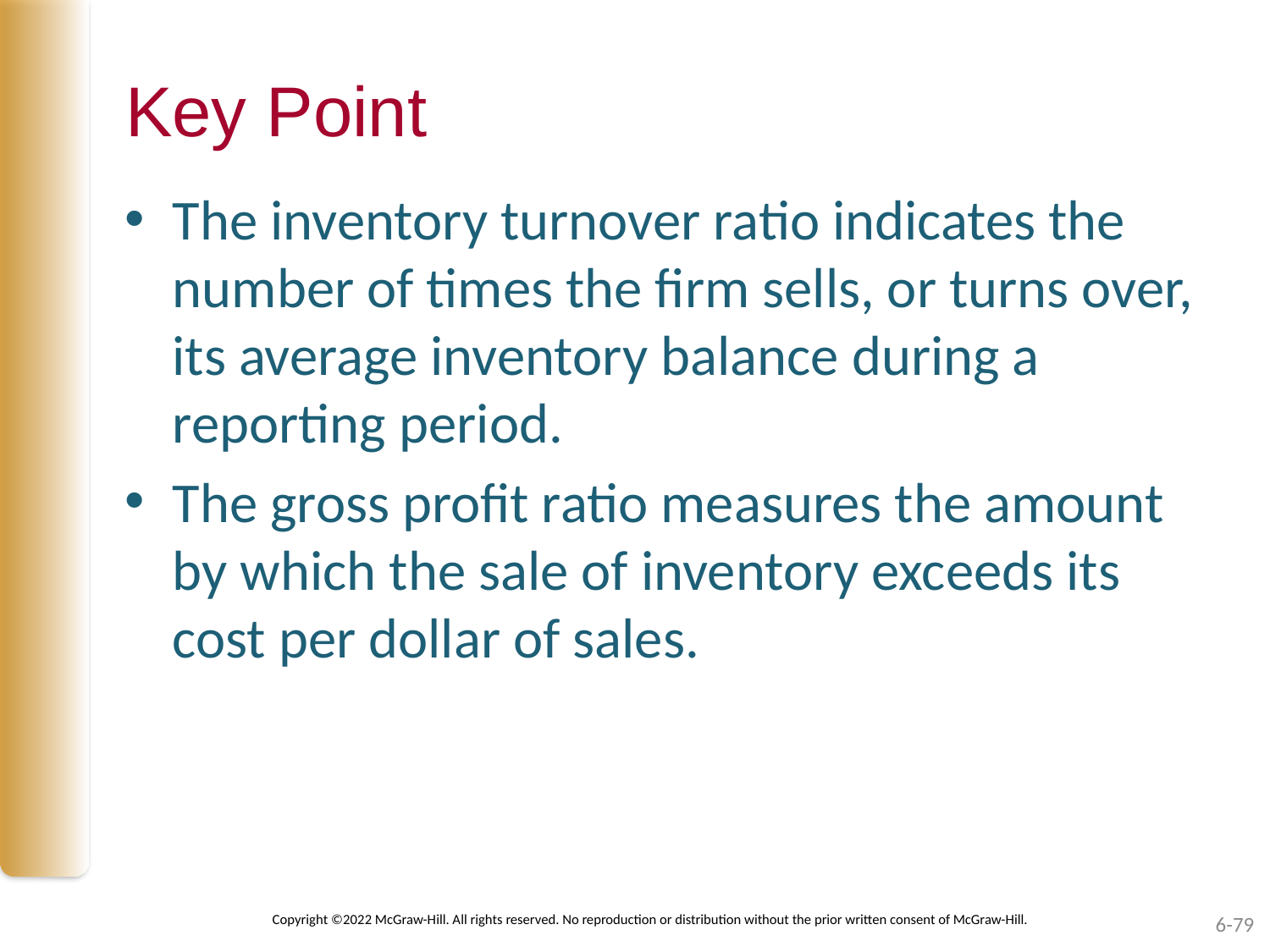

# Key Point
The inventory turnover ratio indicates the number of times the firm sells, or turns over, its average inventory balance during a reporting period.
The gross profit ratio measures the amount by which the sale of inventory exceeds its cost per dollar of sales.
Copyright ©2022 McGraw-Hill. All rights reserved. No reproduction or distribution without the prior written consent of McGraw-Hill.